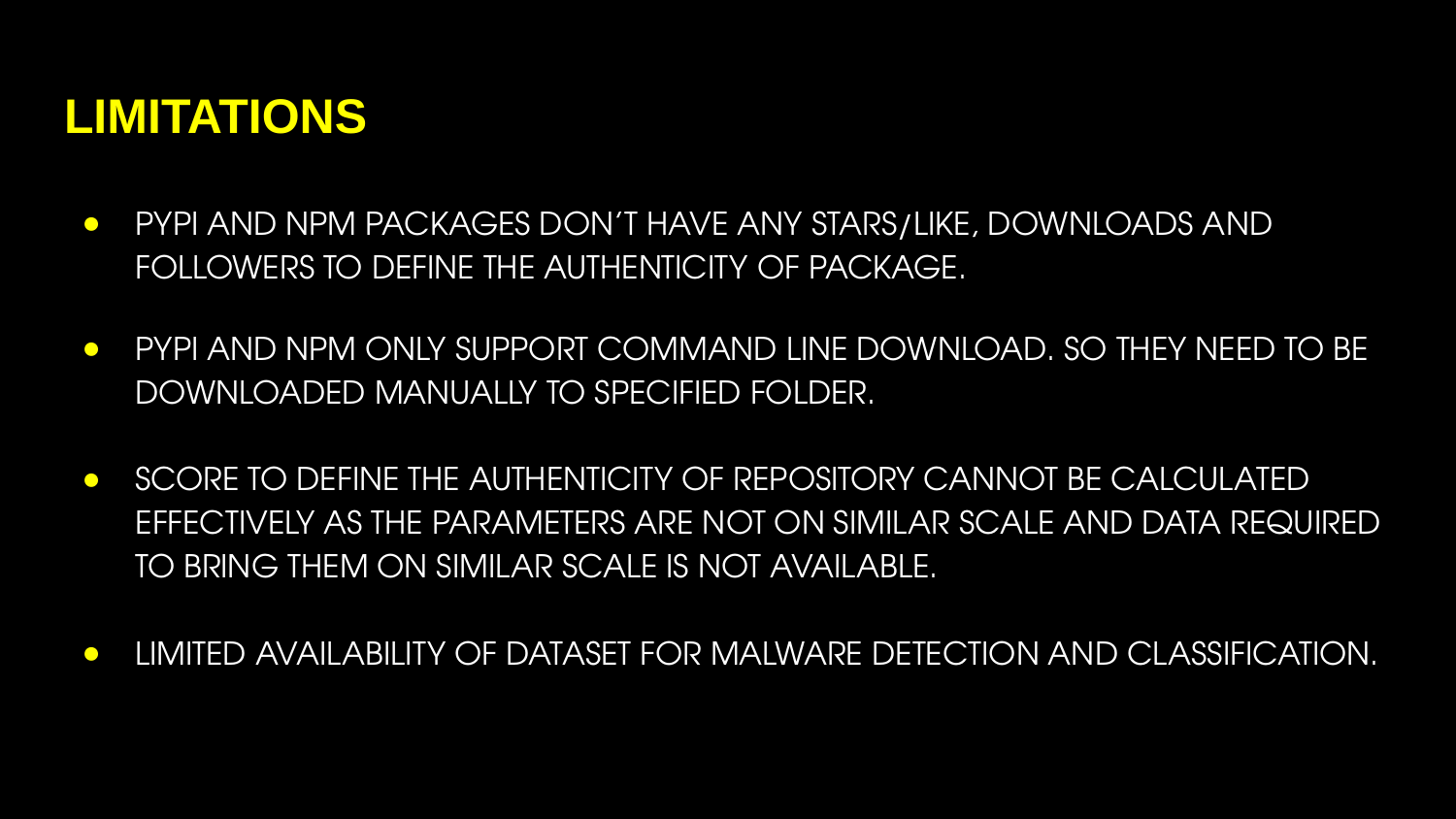

# Limitations
Pypi and npm packages don’t have any stars/like, downloads and followers to define the authenticity of package.
Pypi and npm only support command line download. So they need to be downloaded manually to specified folder.
Score to define the authenticity of repository cannot be calculated effectively as the parameters are not on similar scale and data required to bring them on similar scale is not available.
Limited availability of dataset for malware detection and classification.